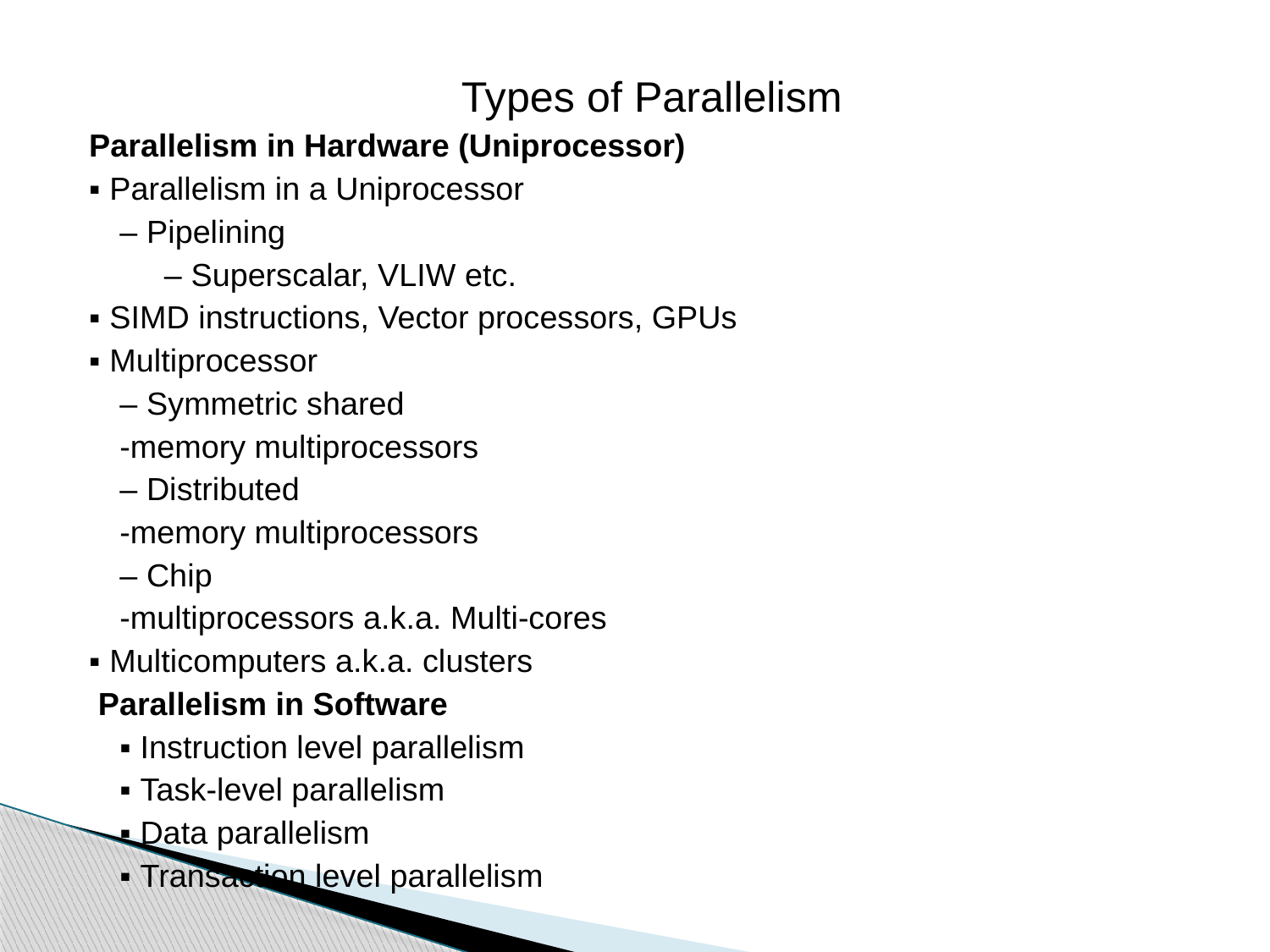

Types of Parallelism
Parallelism in Hardware (Uniprocessor)
▪ Parallelism in a Uniprocessor
		– Pipelining
	     – Superscalar, VLIW etc.
▪ SIMD instructions, Vector processors, GPUs
▪ Multiprocessor
		– Symmetric shared
		-memory multiprocessors
		– Distributed
		-memory multiprocessors
		– Chip
		-multiprocessors a.k.a. Multi-cores
▪ Multicomputers a.k.a. clusters
 Parallelism in Software
	▪ Instruction level parallelism
	▪ Task-level parallelism
	▪ Data parallelism
	▪ Transaction level parallelism